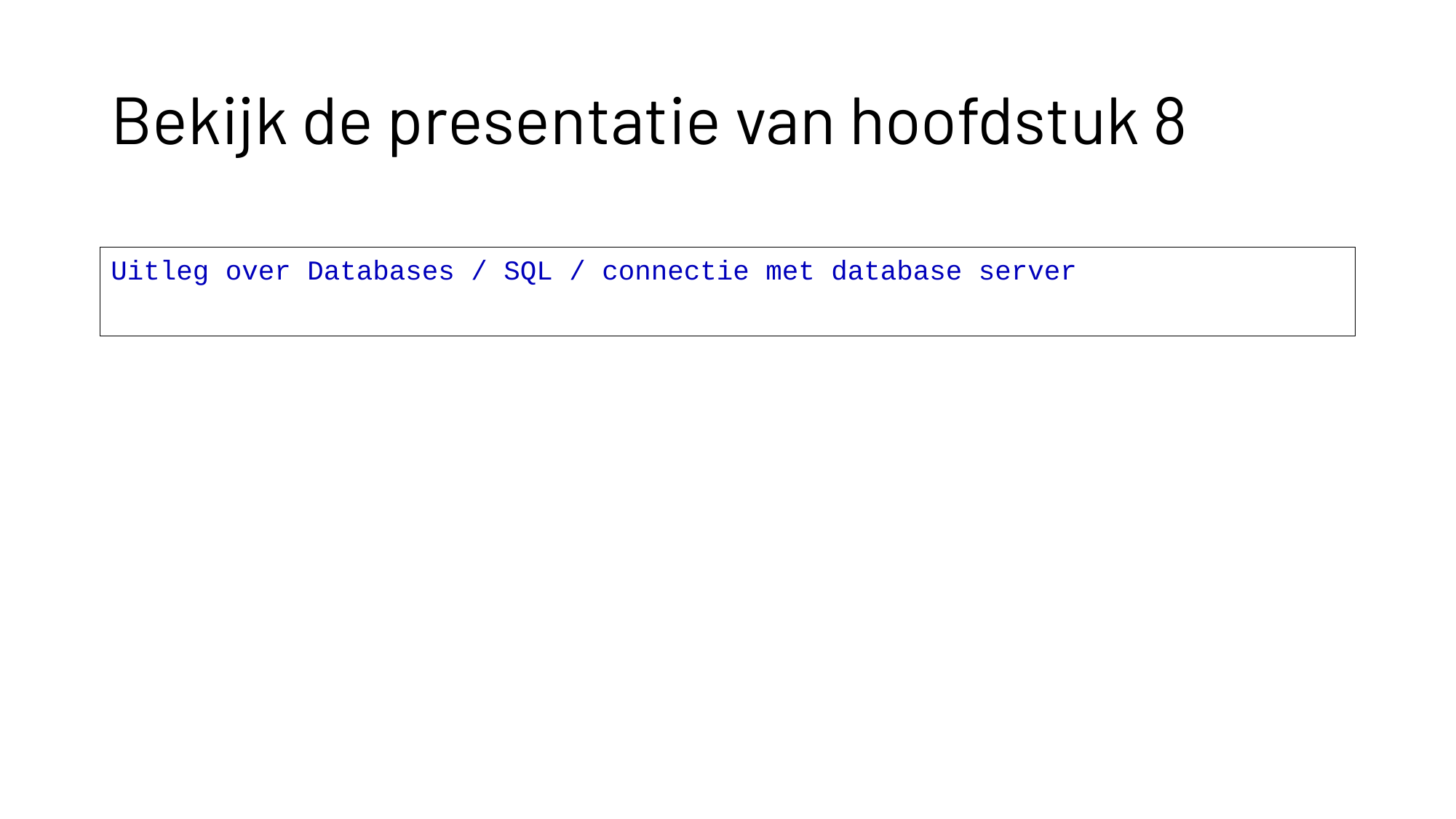

# Bekijk de presentatie van hoofdstuk 8
Uitleg over Databases / SQL / connectie met database server